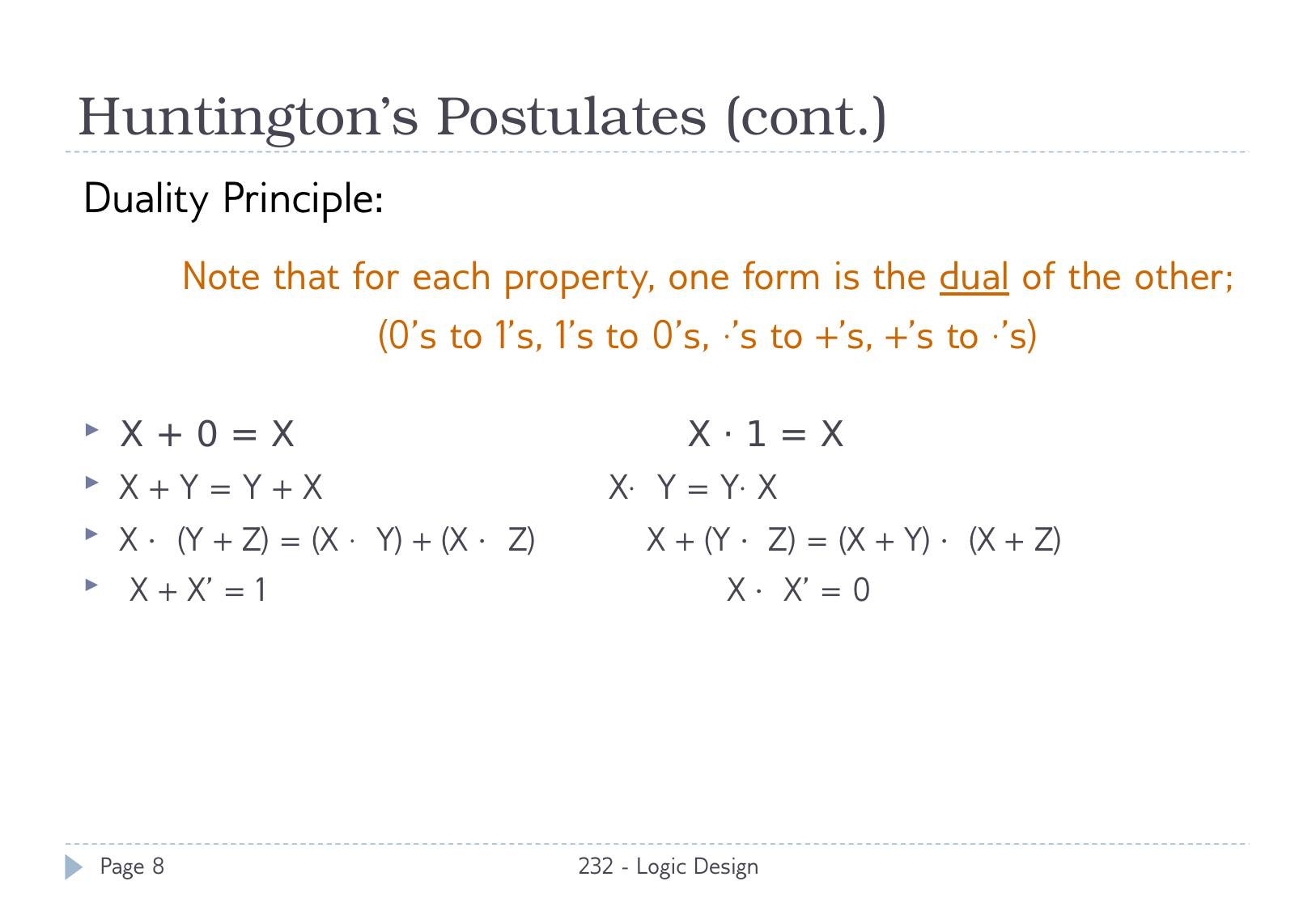

Huntington’s Postulates (cont.)
Duality Principle:

X + 0 = X		                  X · 1 = X
X + Y = Y + X	                       X·  Y = Y· X
X ·  (Y + Z) = (X ·  Y) + (X ·  Z)           X + (Y ·  Z) = (X + Y) ·  (X + Z)
 X + X’ = 1			            X ·  X’ = 0

Note that for each property, one form is the dual of the other;
(0’s to 1’s, 1’s to 0’s, ·’s to +’s, +’s to ·’s)
Page 8
232 - Logic Design